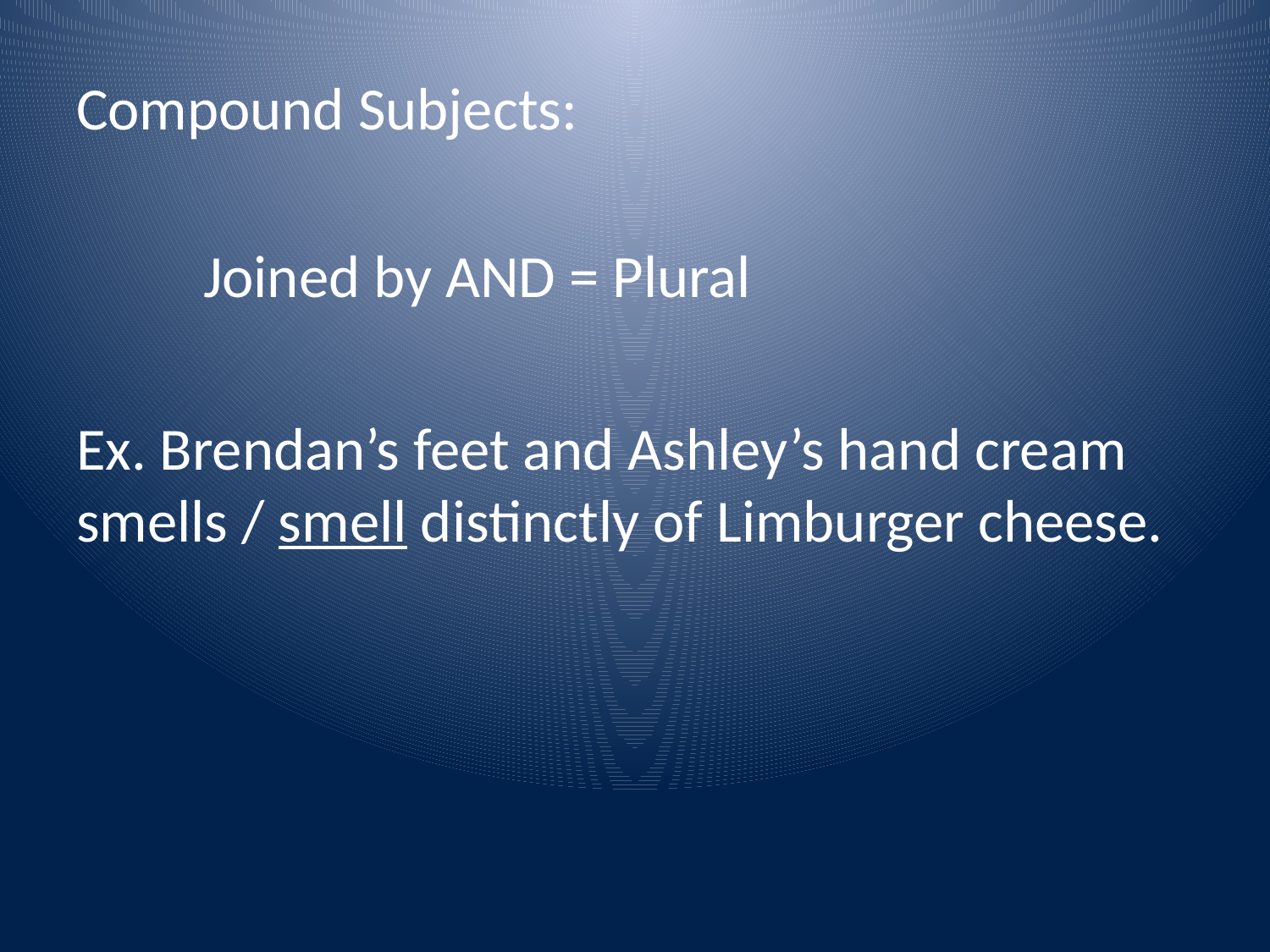

Compound Subjects:

	Joined by AND = Plural

Ex. Brendan’s feet and Ashley’s hand cream smells / smell distinctly of Limburger cheese.